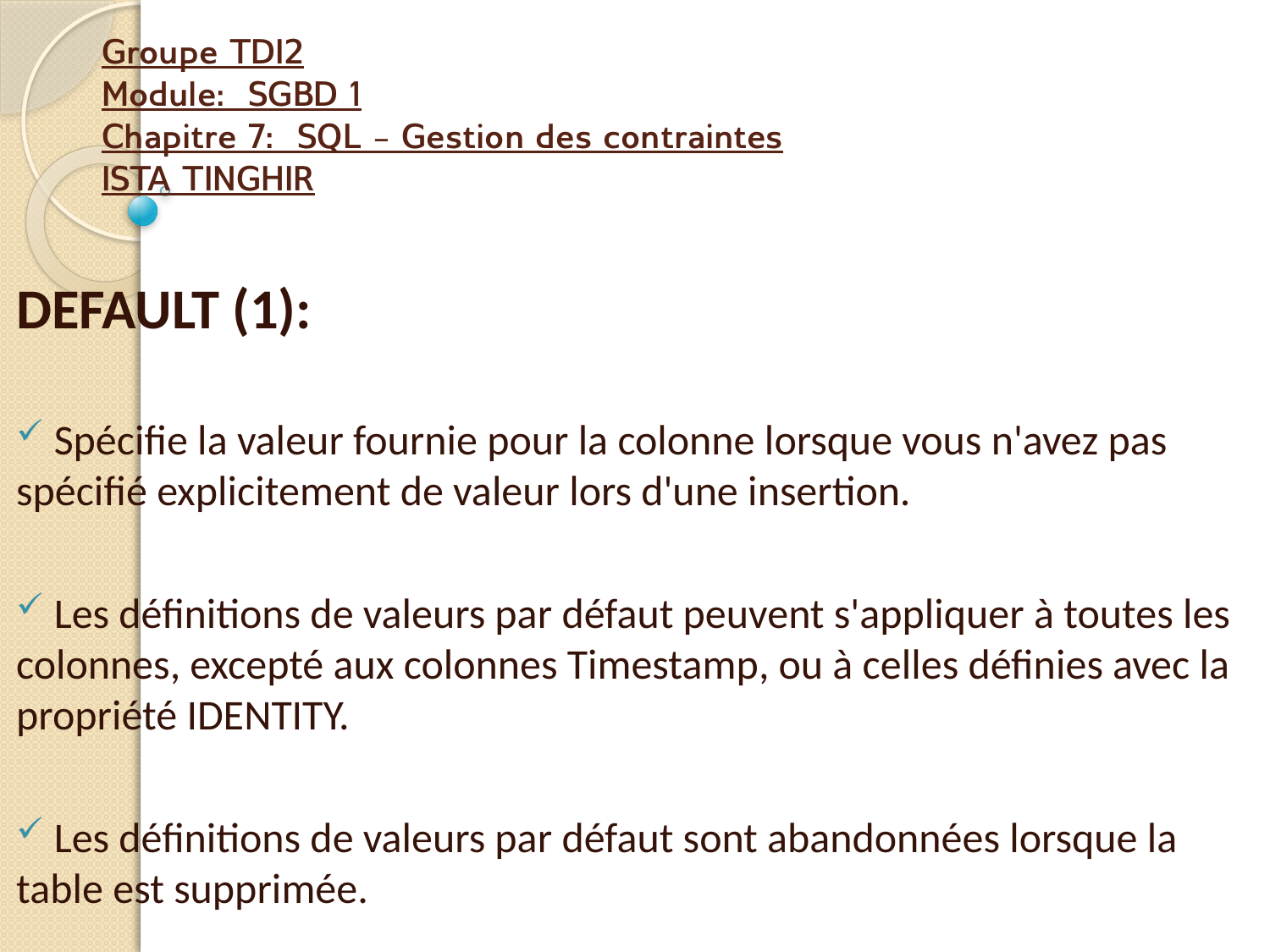

# Groupe TDI2 Module:  SGBD 1 Chapitre 7:  SQL – Gestion des contraintes ISTA TINGHIR

DEFAULT (1):

 Spécifie la valeur fournie pour la colonne lorsque vous n'avez pas spécifié explicitement de valeur lors d'une insertion.

 Les définitions de valeurs par défaut peuvent s'appliquer à toutes les colonnes, excepté aux colonnes Timestamp, ou à celles définies avec la propriété IDENTITY.

 Les définitions de valeurs par défaut sont abandonnées lorsque la table est supprimée.